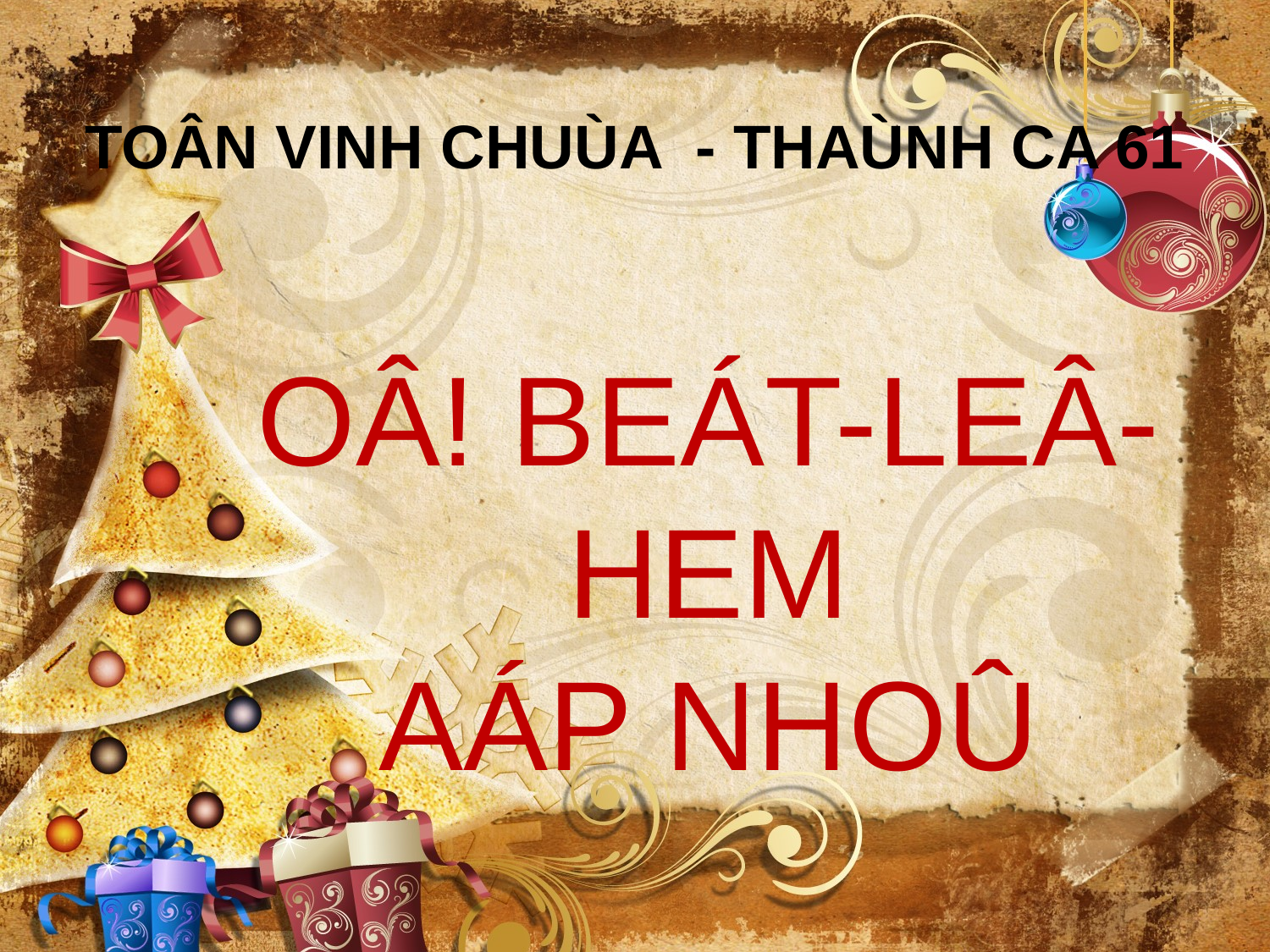

TOÂN VINH CHUÙA  - THAÙNH CA 61
OÂ! BEÁT-LEÂ-HEM
AÁP NHOÛ